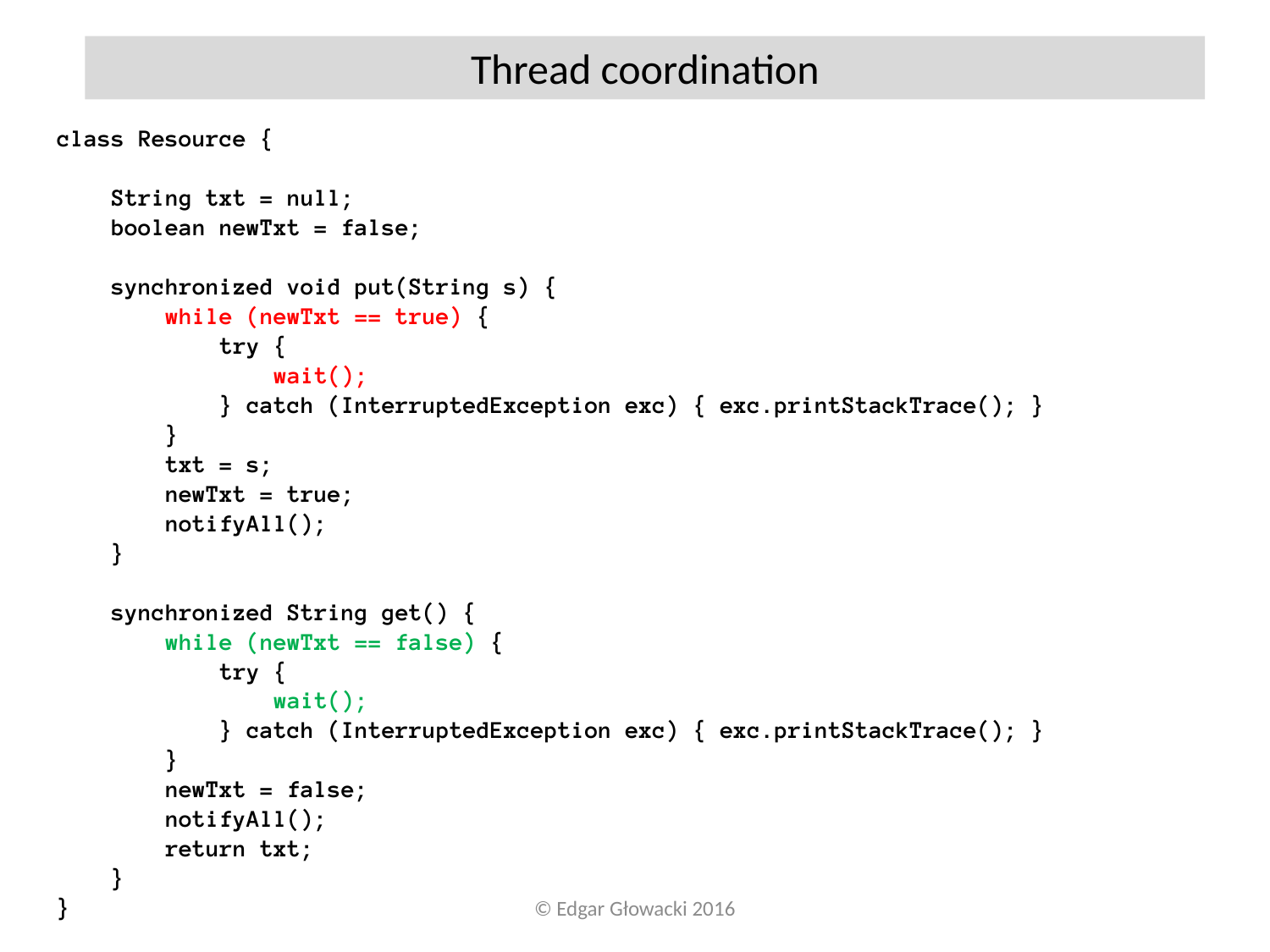

Thread coordination
class Resource {

    String txt = null;
    boolean newTxt = false;

    synchronized void put(String s) {
        while (newTxt == true) {
            try {
                wait();
            } catch (InterruptedException exc) { exc.printStackTrace(); }
        }
        txt = s;
        newTxt = true;
        notifyAll();
    }

    synchronized String get() {
        while (newTxt == false) {
            try {
                wait();
            } catch (InterruptedException exc) { exc.printStackTrace(); }
        }
        newTxt = false;
        notifyAll();
        return txt;
    }
}
© Edgar Głowacki 2016